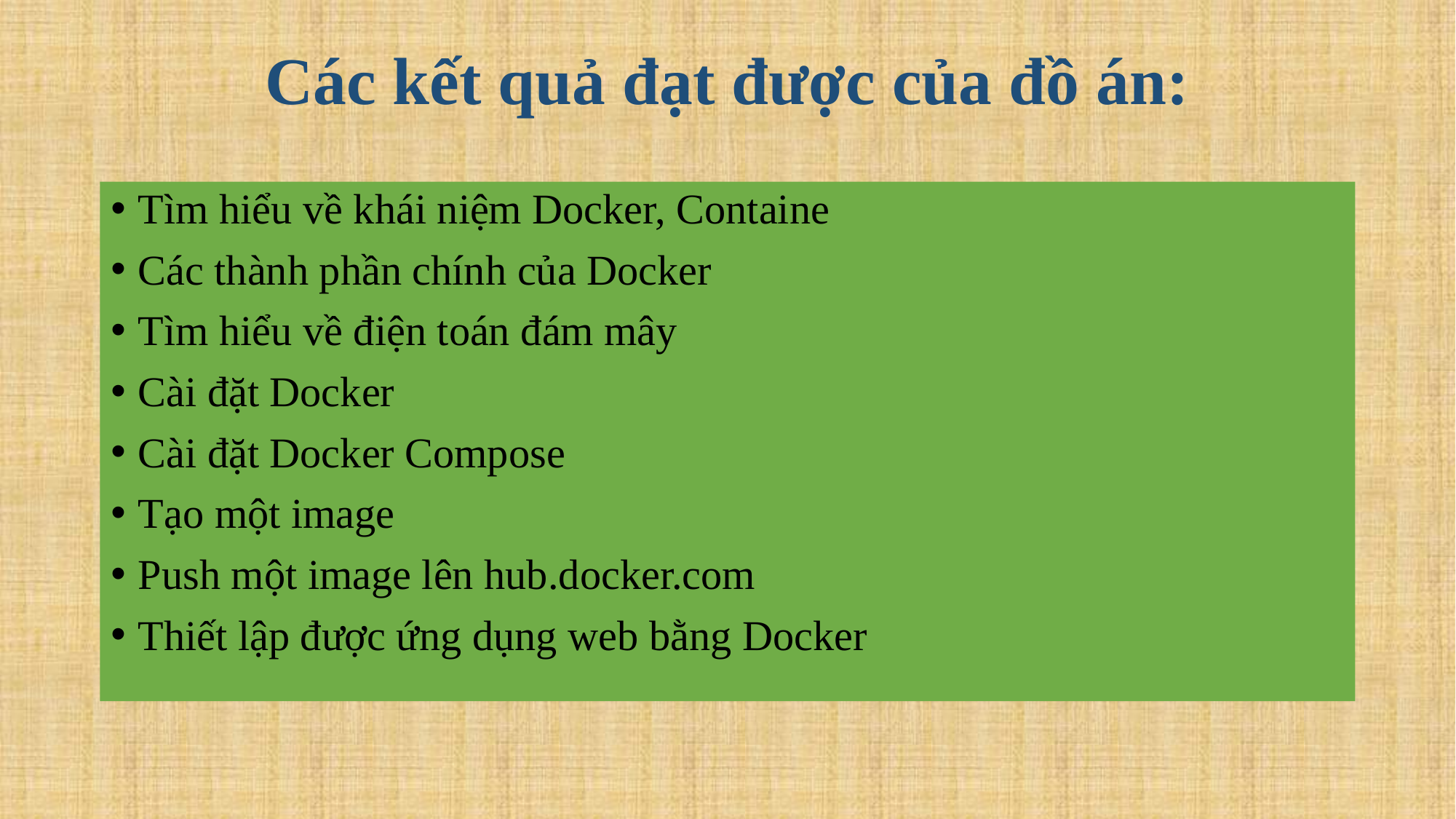

# Các kết quả đạt được của đồ án:
Tìm hiểu về khái niệm Docker, Containe
Các thành phần chính của Docker
Tìm hiểu về điện toán đám mây
Cài đặt Docker
Cài đặt Docker Compose
Tạo một image
Push một image lên hub.docker.com
Thiết lập được ứng dụng web bằng Docker